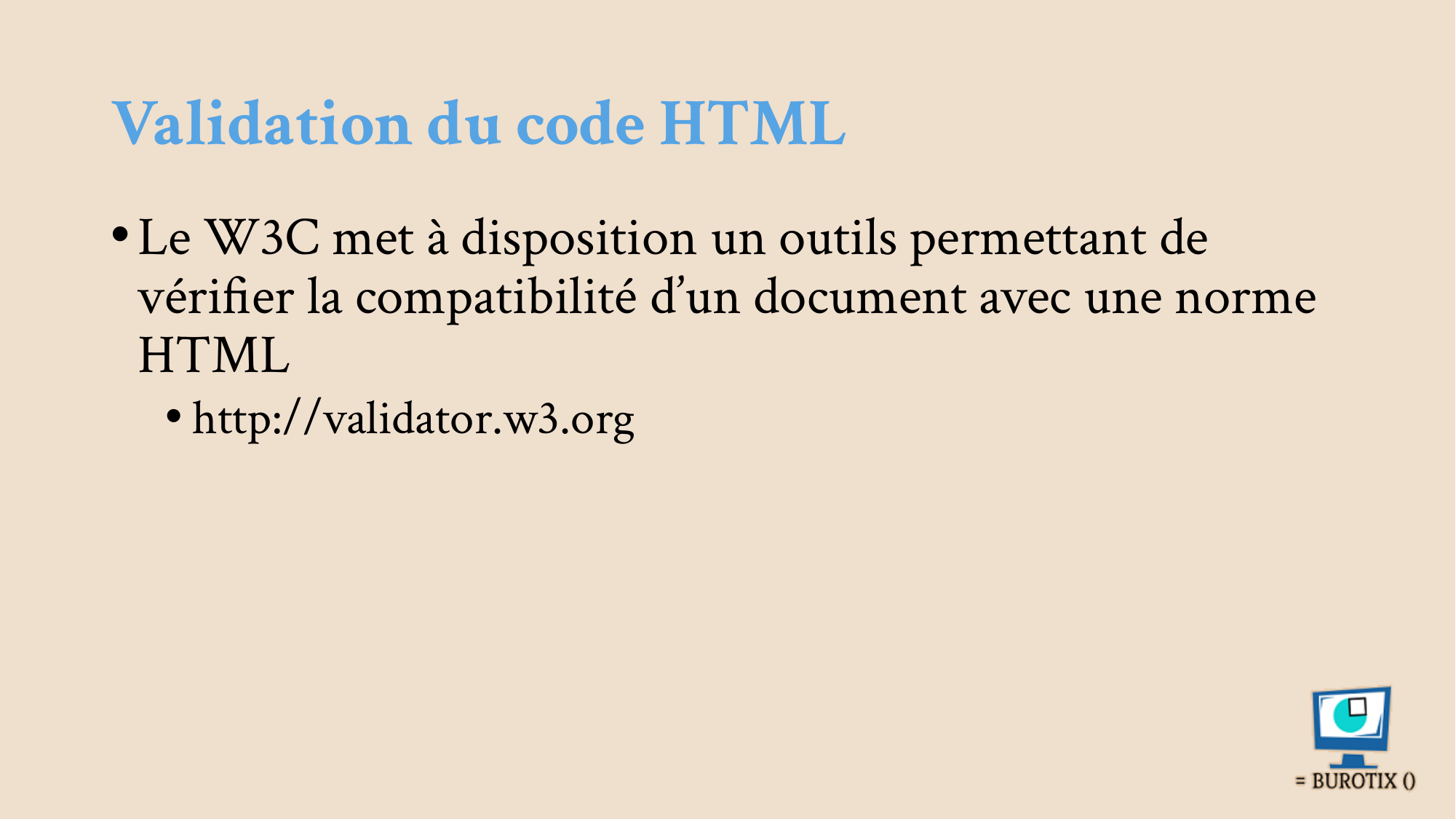

# Validation du code HTML
Le W3C met à disposition un outils permettant de vérifier la compatibilité d’un document avec une norme HTML
http://validator.w3.org